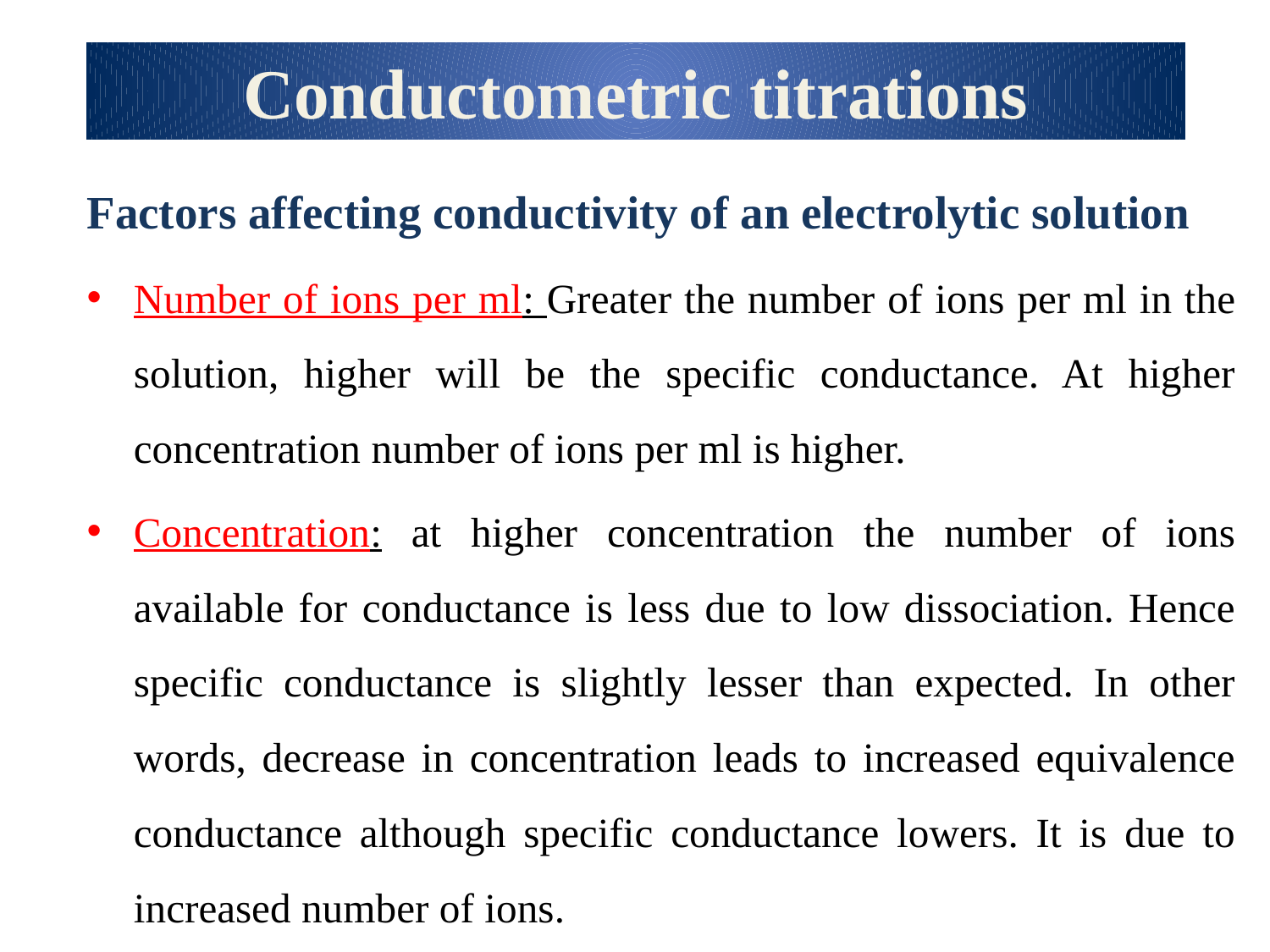

Conductometric titrations
Factors affecting conductivity of an electrolytic solution
Number of ions per ml: Greater the number of ions per ml in the solution, higher will be the specific conductance. At higher concentration number of ions per ml is higher.
Concentration: at higher concentration the number of ions available for conductance is less due to low dissociation. Hence specific conductance is slightly lesser than expected. In other words, decrease in concentration leads to increased equivalence conductance although specific conductance lowers. It is due to increased number of ions.